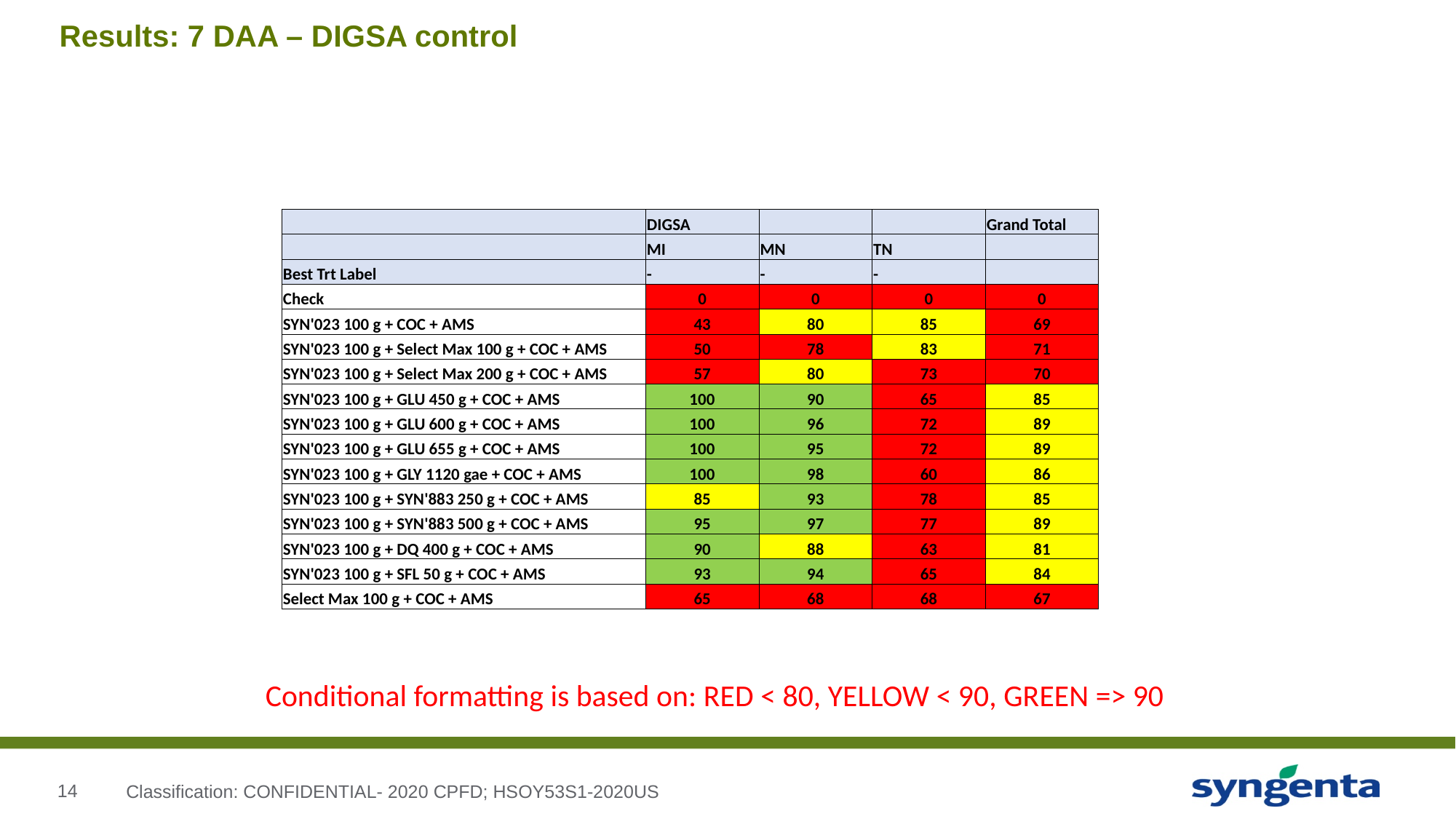

# Results: 7 DAA – DIGSA control

|  | DIGSA |  |  | Grand Total |
| --- | --- | --- | --- | --- |
|  | MI | MN | TN |  |
| Best Trt Label | - | - | - |  |
| Check | 0 | 0 | 0 | 0 |
| SYN'023 100 g + COC + AMS | 43 | 80 | 85 | 69 |
| SYN'023 100 g + Select Max 100 g + COC + AMS | 50 | 78 | 83 | 71 |
| SYN'023 100 g + Select Max 200 g + COC + AMS | 57 | 80 | 73 | 70 |
| SYN'023 100 g + GLU 450 g + COC + AMS | 100 | 90 | 65 | 85 |
| SYN'023 100 g + GLU 600 g + COC + AMS | 100 | 96 | 72 | 89 |
| SYN'023 100 g + GLU 655 g + COC + AMS | 100 | 95 | 72 | 89 |
| SYN'023 100 g + GLY 1120 gae + COC + AMS | 100 | 98 | 60 | 86 |
| SYN'023 100 g + SYN'883 250 g + COC + AMS | 85 | 93 | 78 | 85 |
| SYN'023 100 g + SYN'883 500 g + COC + AMS | 95 | 97 | 77 | 89 |
| SYN'023 100 g + DQ 400 g + COC + AMS | 90 | 88 | 63 | 81 |
| SYN'023 100 g + SFL 50 g + COC + AMS | 93 | 94 | 65 | 84 |
| Select Max 100 g + COC + AMS | 65 | 68 | 68 | 67 |
Conditional formatting is based on: RED < 80, YELLOW < 90, GREEN => 90
Classification: CONFIDENTIAL- 2020 CPFD; HSOY53S1-2020US